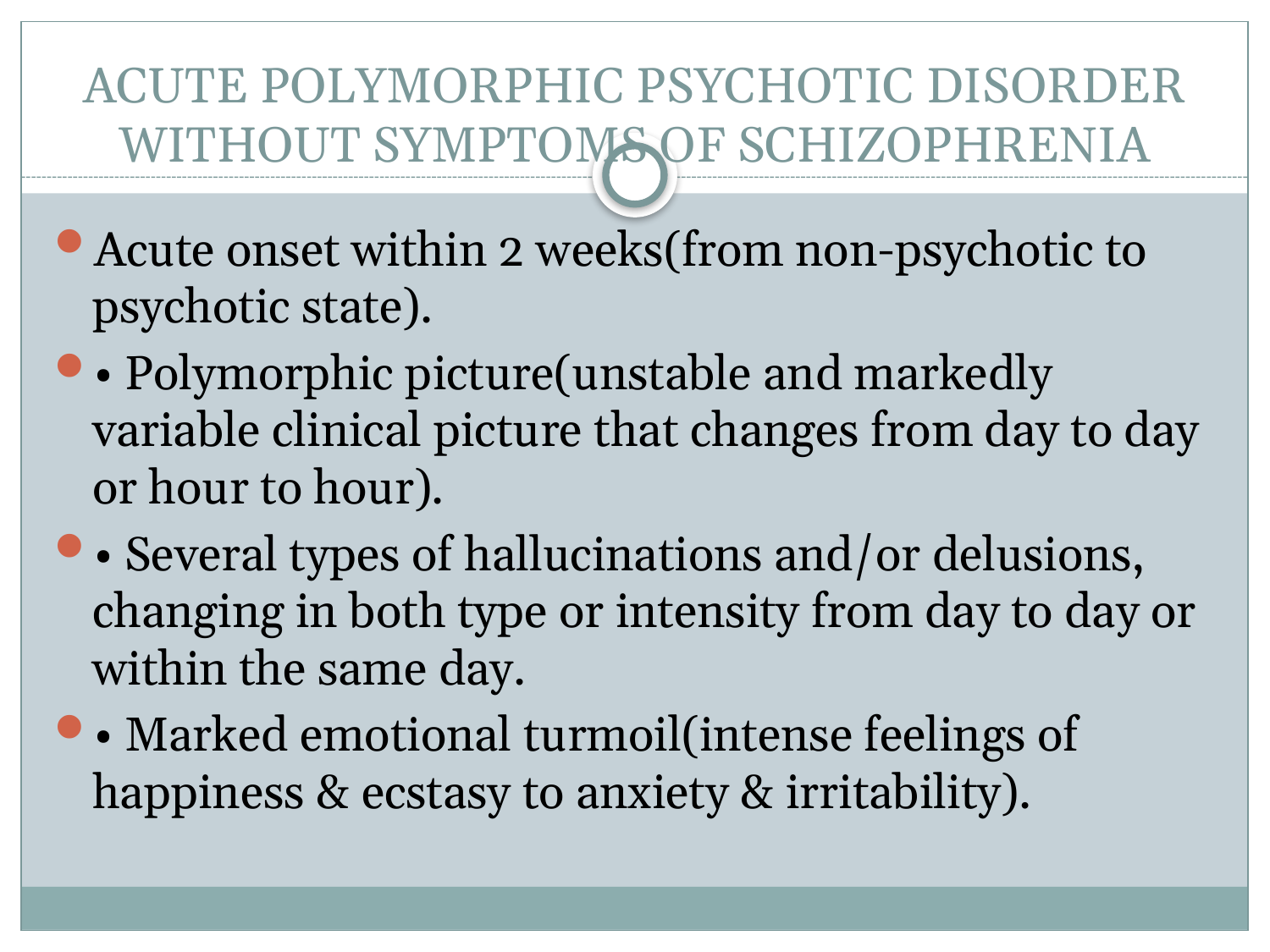

# ACUTE POLYMORPHIC PSYCHOTIC DISORDER WITHOUT SYMPTOMS OF SCHIZOPHRENIA
Acute onset within 2 weeks(from non-psychotic to psychotic state).
• Polymorphic picture(unstable and markedly variable clinical picture that changes from day to day or hour to hour).
• Several types of hallucinations and/or delusions, changing in both type or intensity from day to day or within the same day.
• Marked emotional turmoil(intense feelings of happiness & ecstasy to anxiety & irritability).